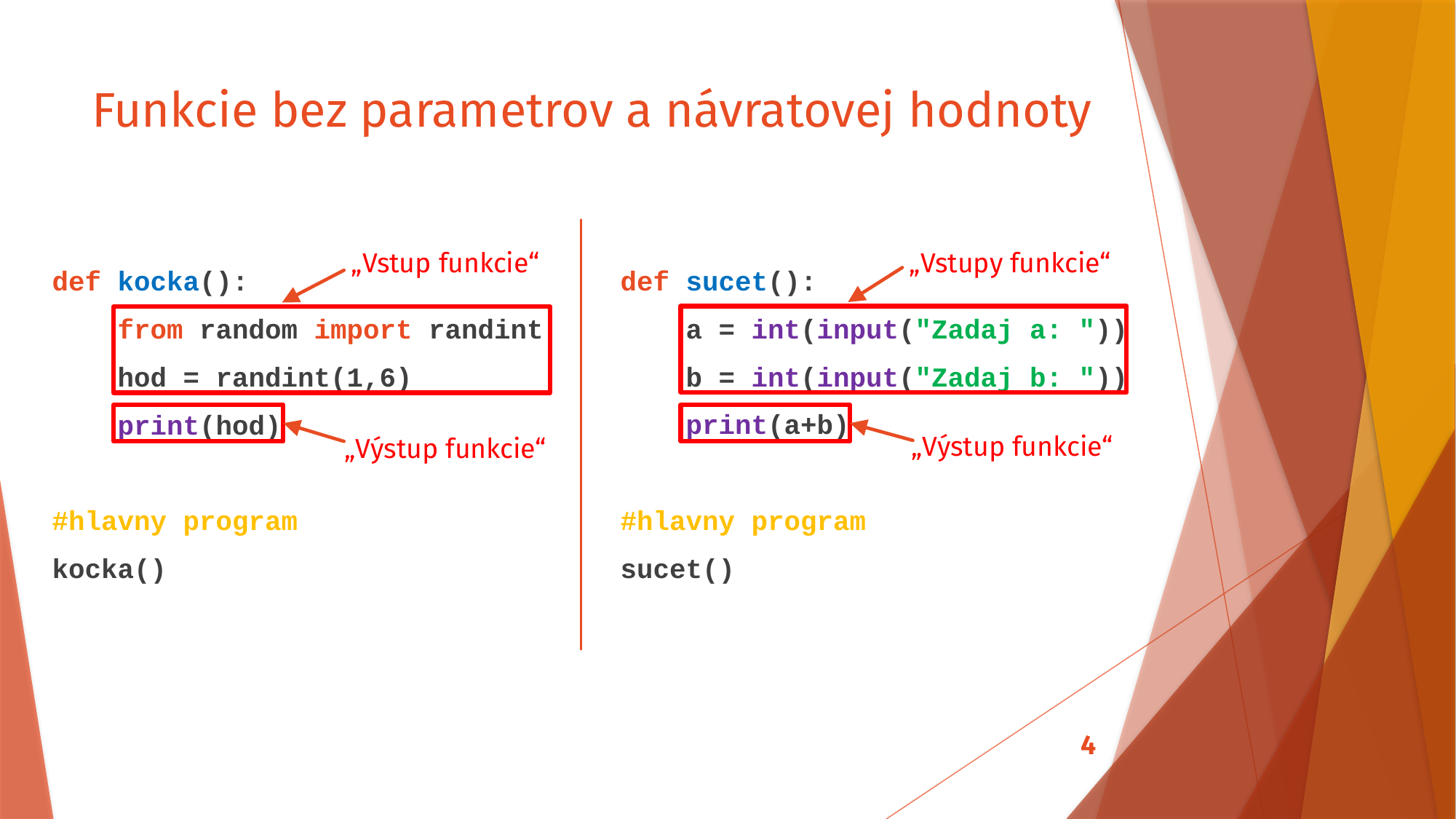

# Funkcie bez parametrov a návratovej hodnoty
„Vstup funkcie“
„Vstupy funkcie“
def sucet():
    a = int(input("Zadaj a: "))
    b = int(input("Zadaj b: "))
    print(a+b)

#hlavny program
sucet()
def kocka():
    from random import randint
    hod = randint(1,6)
    print(hod)

#hlavny program
kocka()

„Výstup funkcie“
„Výstup funkcie“
4